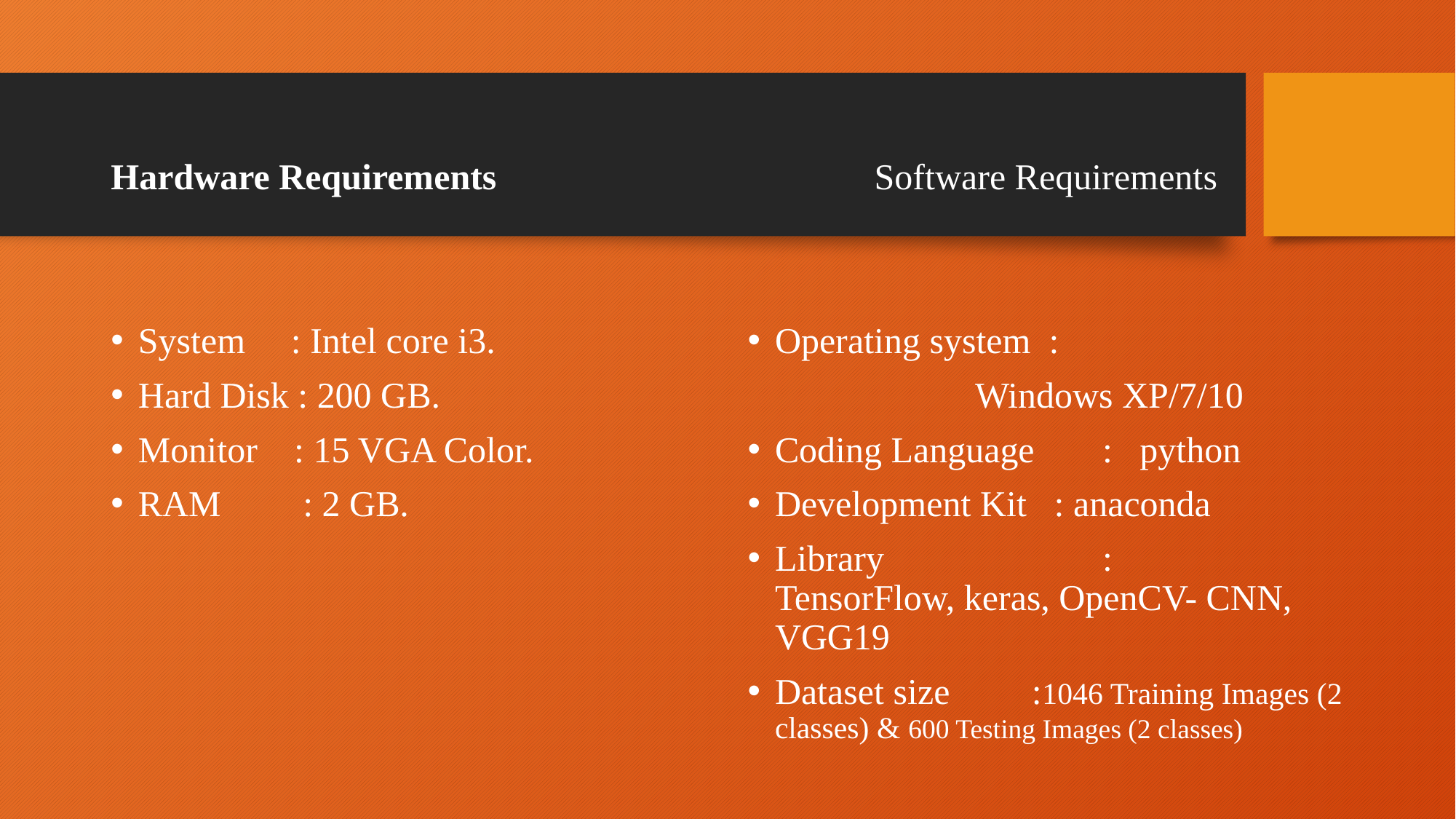

Hardware Requirements

System     : Intel core i3.
Hard Disk : 200 GB.
Monitor    : 15 VGA Color.
RAM         : 2 GB.

Software Requirements

Operating system  :
                         Windows XP/7/10
Coding Language	:   python
Development Kit   : anaconda
Library		:   	TensorFlow, keras, OpenCV- CNN, VGG19
Dataset size         :1046 Training Images (2 classes) & 600 Testing Images (2 classes)